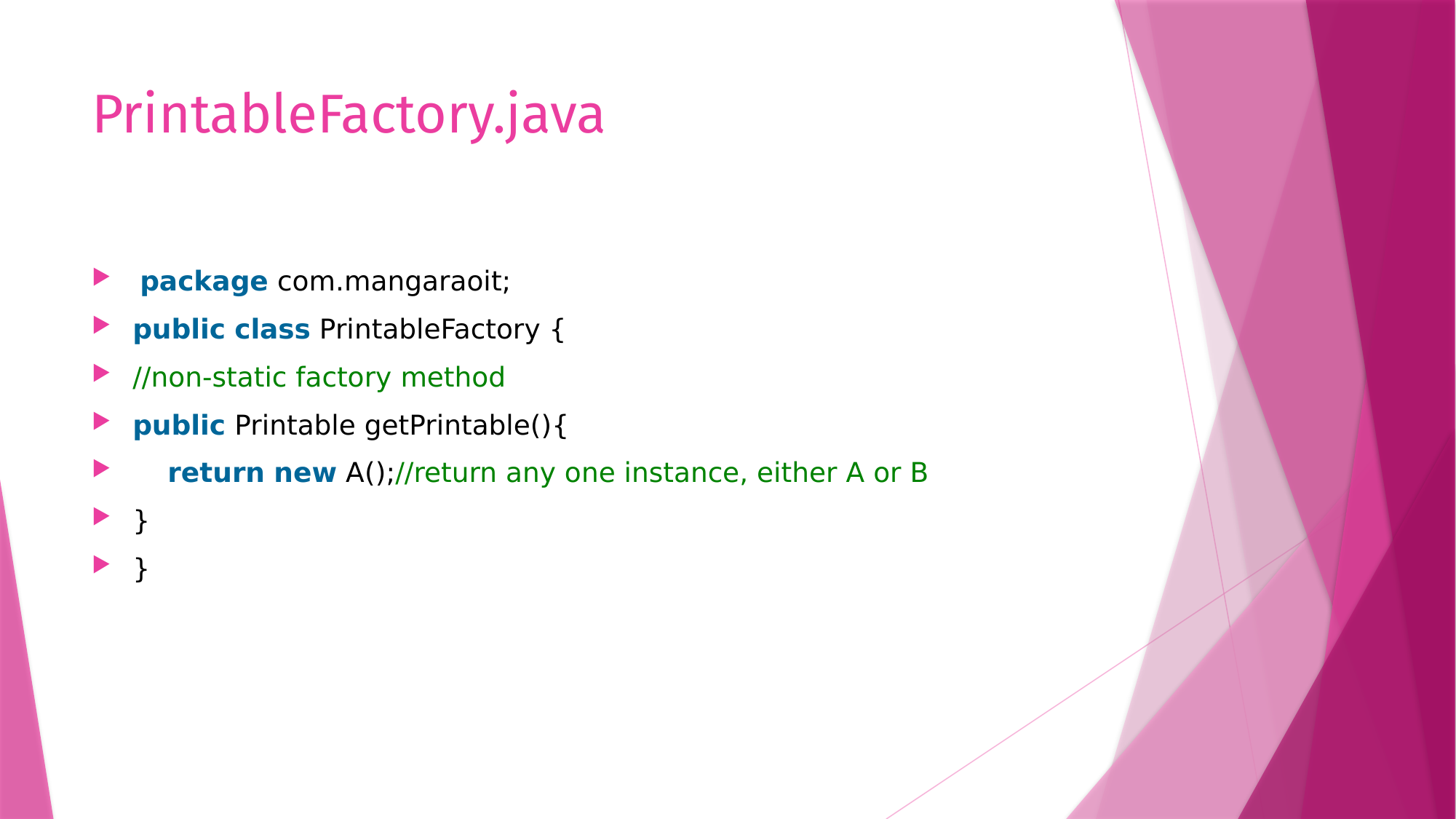

# PrintableFactory.java
 package com.mangaraoit;
public class PrintableFactory {
//non-static factory method
public Printable getPrintable(){
    return new A();//return any one instance, either A or B
}
}